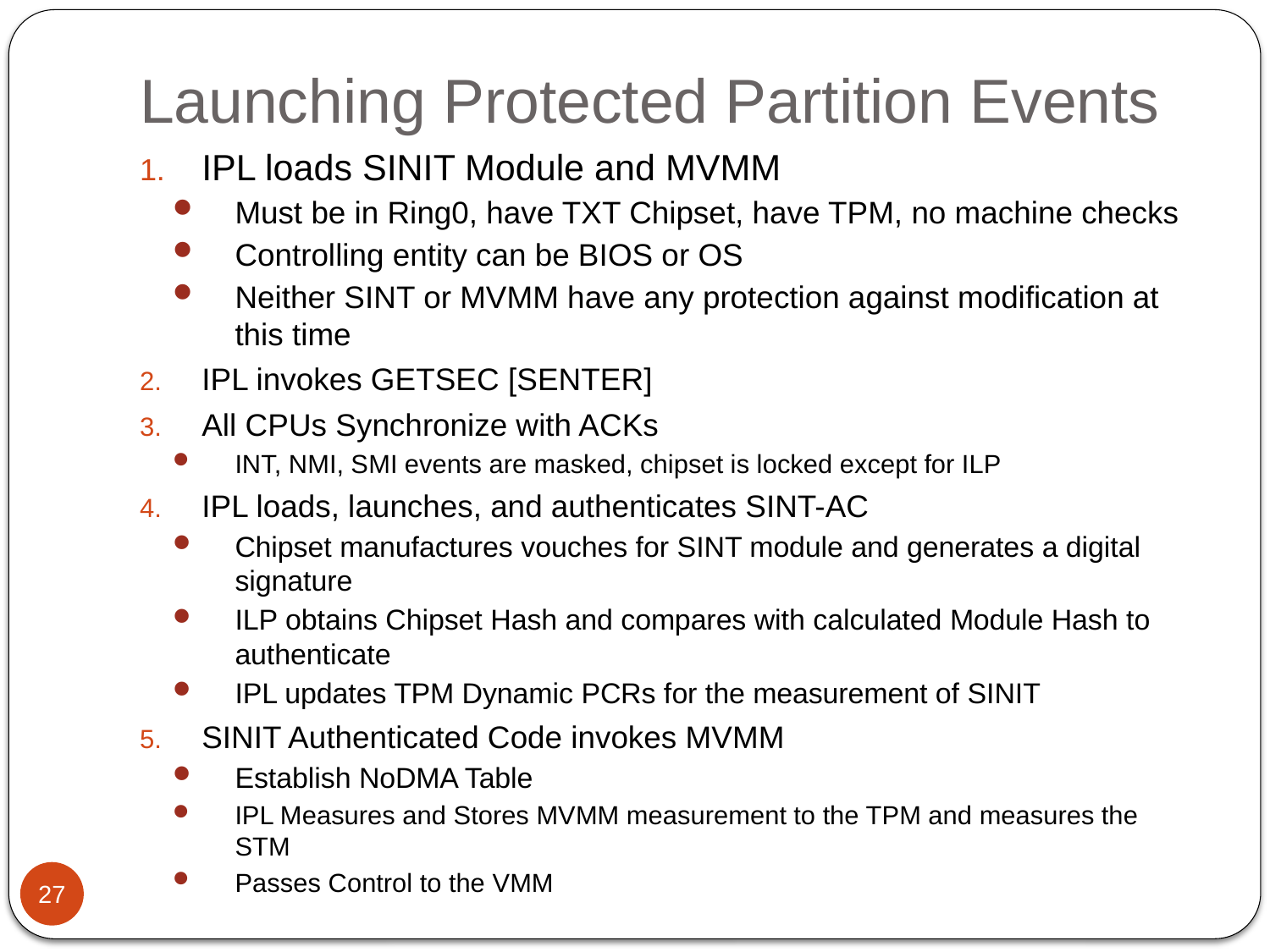

# Launching Protected Partition Events
IPL loads SINIT Module and MVMM
Must be in Ring0, have TXT Chipset, have TPM, no machine checks
Controlling entity can be BIOS or OS
Neither SINT or MVMM have any protection against modification at this time
IPL invokes GETSEC [SENTER]
All CPUs Synchronize with ACKs
INT, NMI, SMI events are masked, chipset is locked except for ILP
IPL loads, launches, and authenticates SINT-AC
Chipset manufactures vouches for SINT module and generates a digital signature
ILP obtains Chipset Hash and compares with calculated Module Hash to authenticate
IPL updates TPM Dynamic PCRs for the measurement of SINIT
SINIT Authenticated Code invokes MVMM
Establish NoDMA Table
IPL Measures and Stores MVMM measurement to the TPM and measures the STM
Passes Control to the VMM

27